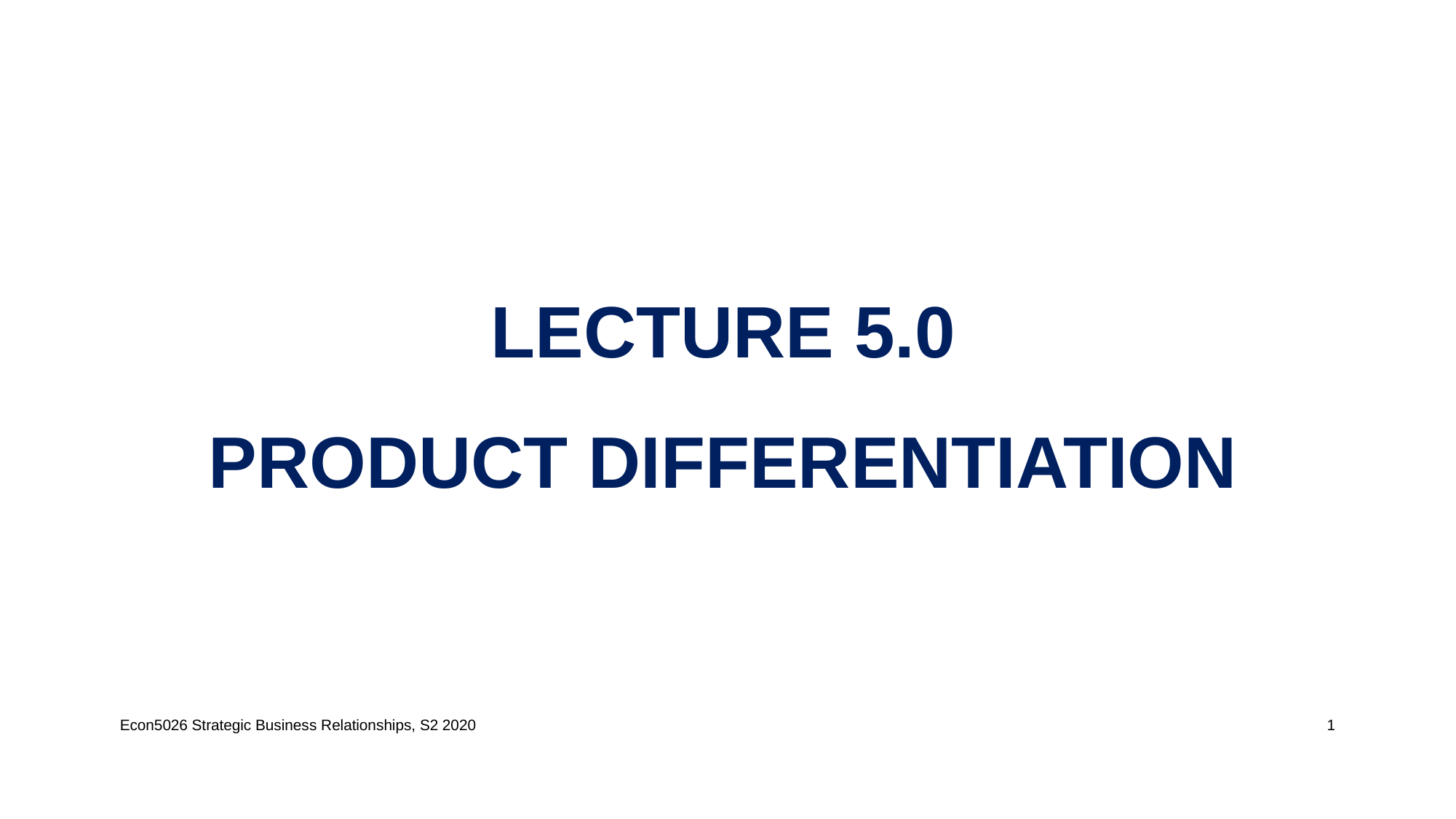

# Lecture 5.0 Product Differentiation
Econ5026 Strategic Business Relationships, S2 2020
1